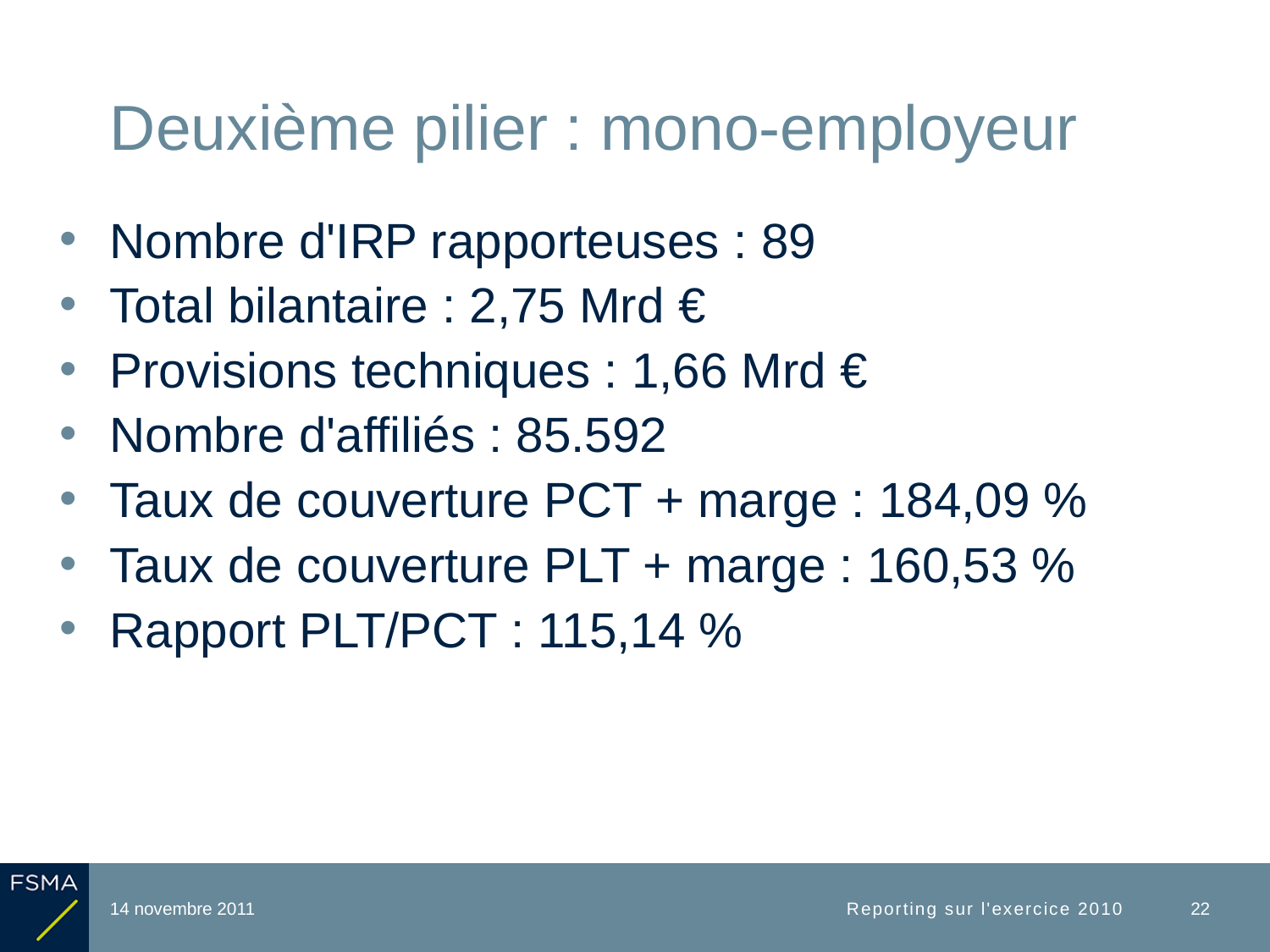

# Deuxième pilier : mono-employeur
Nombre d'IRP rapporteuses : 89
Total bilantaire : 2,75 Mrd €
Provisions techniques : 1,66 Mrd €
Nombre d'affiliés : 85.592
Taux de couverture PCT + marge : 184,09 %
Taux de couverture PLT + marge : 160,53 %
Rapport PLT/PCT : 115,14 %

14 novembre 2011
Reporting sur l'exercice 2010
22